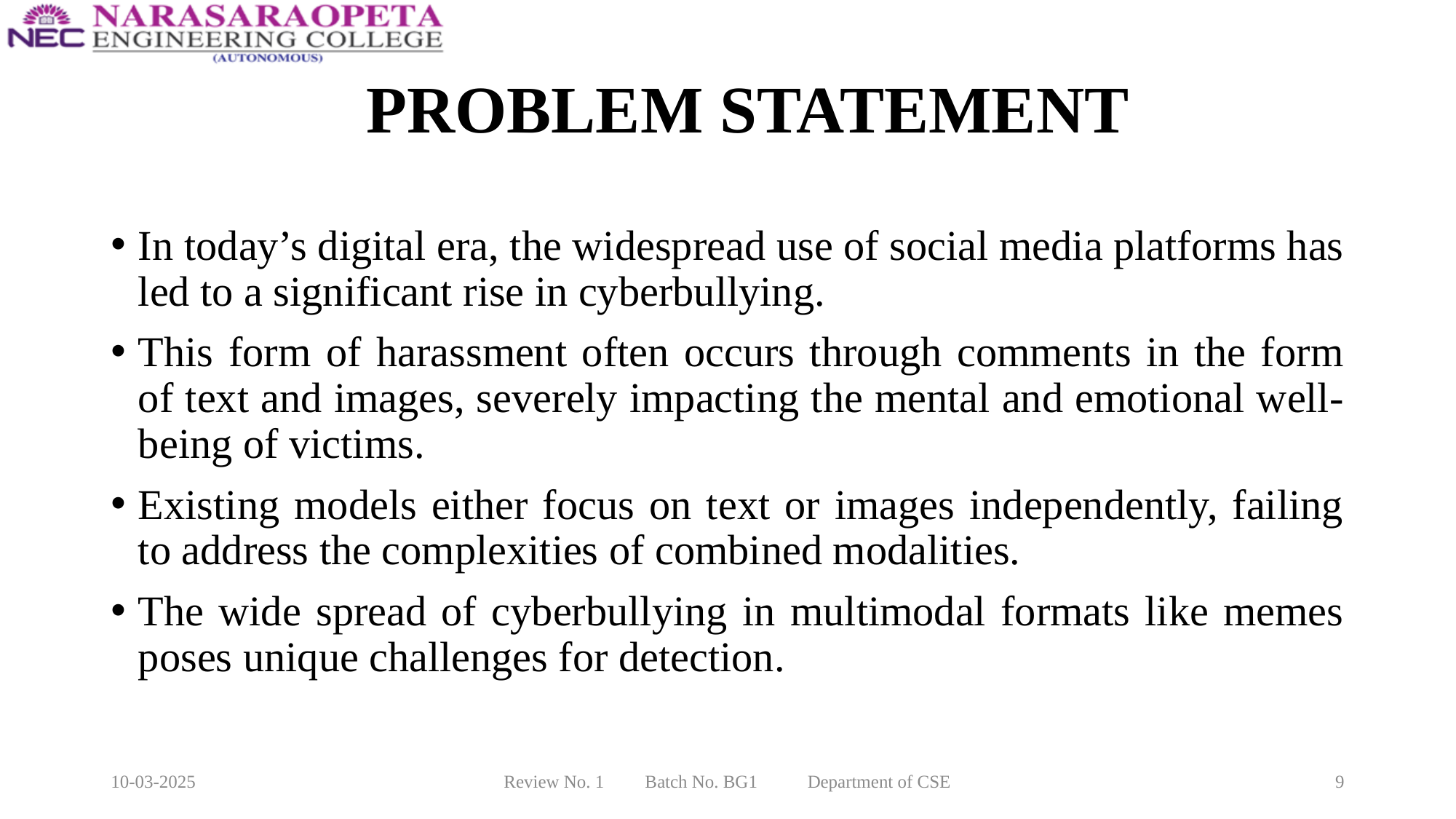

# PROBLEM STATEMENT
In today’s digital era, the widespread use of social media platforms has led to a significant rise in cyberbullying.
This form of harassment often occurs through comments in the form of text and images, severely impacting the mental and emotional well-being of victims.
Existing models either focus on text or images independently, failing to address the complexities of combined modalities.
The wide spread of cyberbullying in multimodal formats like memes poses unique challenges for detection.
10-03-2025
Review No. 1         Batch No. BG1           Department of CSE
9